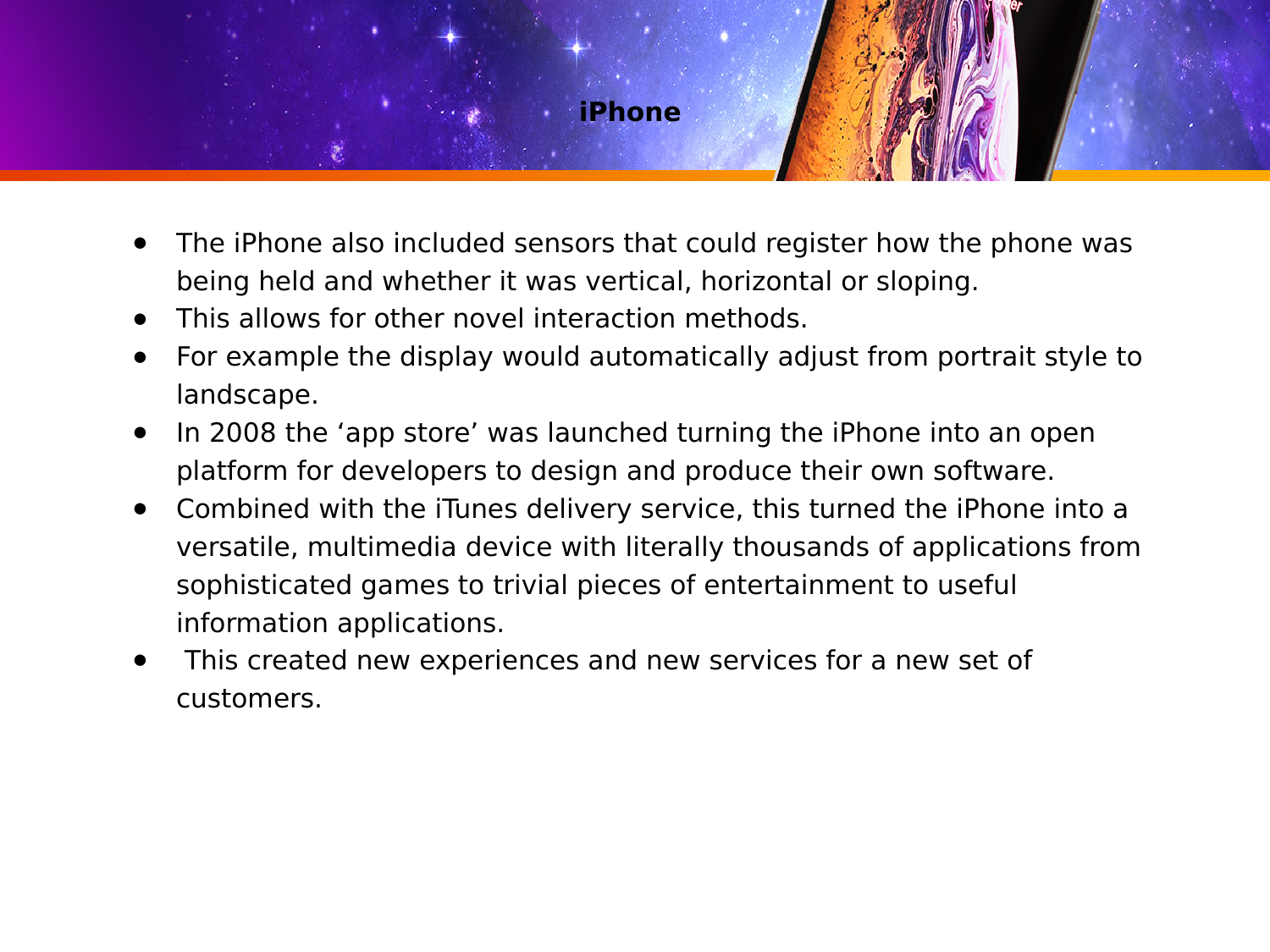

# iPhone
The iPhone also included sensors that could register how the phone was being held and whether it was vertical, horizontal or sloping.
This allows for other novel interaction methods.
For example the display would automatically adjust from portrait style to landscape.
In 2008 the ‘app store’ was launched turning the iPhone into an open platform for developers to design and produce their own software.
Combined with the iTunes delivery service, this turned the iPhone into a versatile, multimedia device with literally thousands of applications from sophisticated games to trivial pieces of entertainment to useful information applications.
 This created new experiences and new services for a new set of customers.